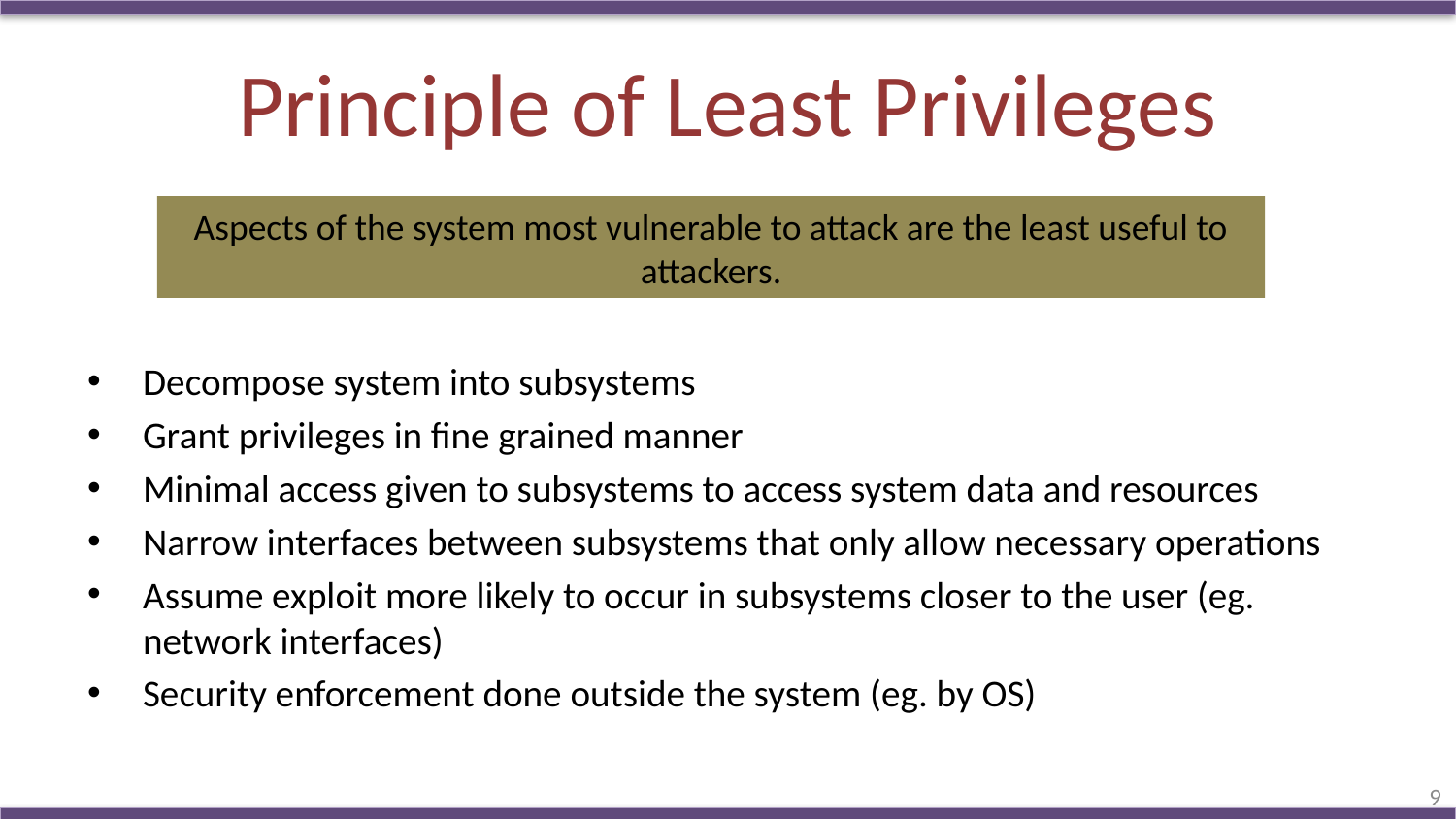

# Principle of Least Privileges

Decompose system into subsystems
Grant privileges in fine grained manner
Minimal access given to subsystems to access system data and resources
Narrow interfaces between subsystems that only allow necessary operations
Assume exploit more likely to occur in subsystems closer to the user (eg. network interfaces)
Security enforcement done outside the system (eg. by OS)

Aspects of the system most vulnerable to attack are the least useful to attackers.
9